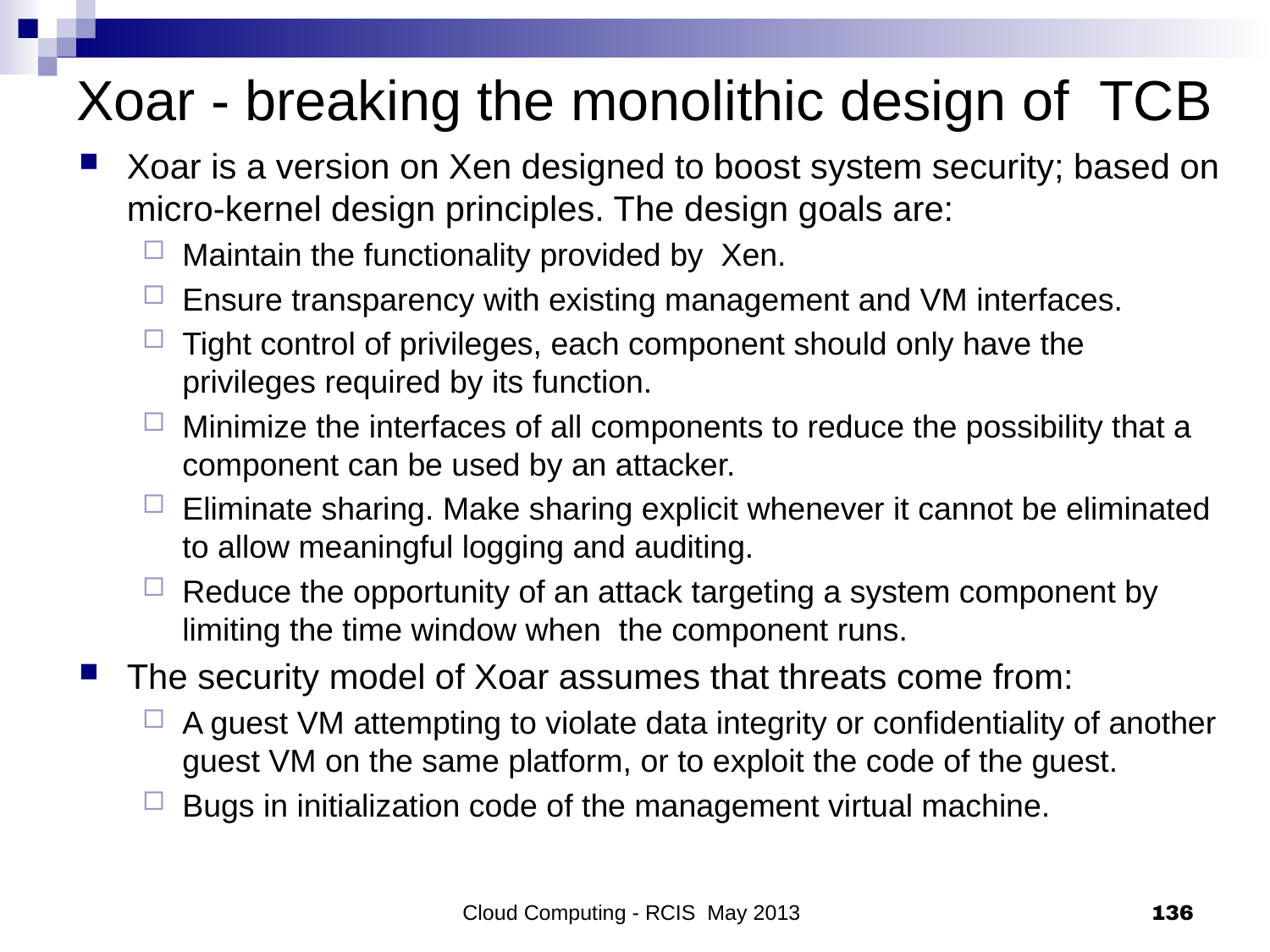

# Xoar - breaking the monolithic design of  TCB
Xoar is a version on Xen designed to boost system security; based on micro-kernel design principles. The design goals are:
Maintain the functionality provided by  Xen.
Ensure transparency with existing management and VM interfaces.
Tight control of privileges, each component should only have the privileges required by its function.
Minimize the interfaces of all components to reduce the possibility that a component can be used by an attacker.
Eliminate sharing. Make sharing explicit whenever it cannot be eliminated to allow meaningful logging and auditing.
Reduce the opportunity of an attack targeting a system component by limiting the time window when  the component runs.
The security model of Xoar assumes that threats come from:
A guest VM attempting to violate data integrity or confidentiality of another guest VM on the same platform, or to exploit the code of the guest.
Bugs in initialization code of the management virtual machine.

Cloud Computing - RCIS  May 2013
136